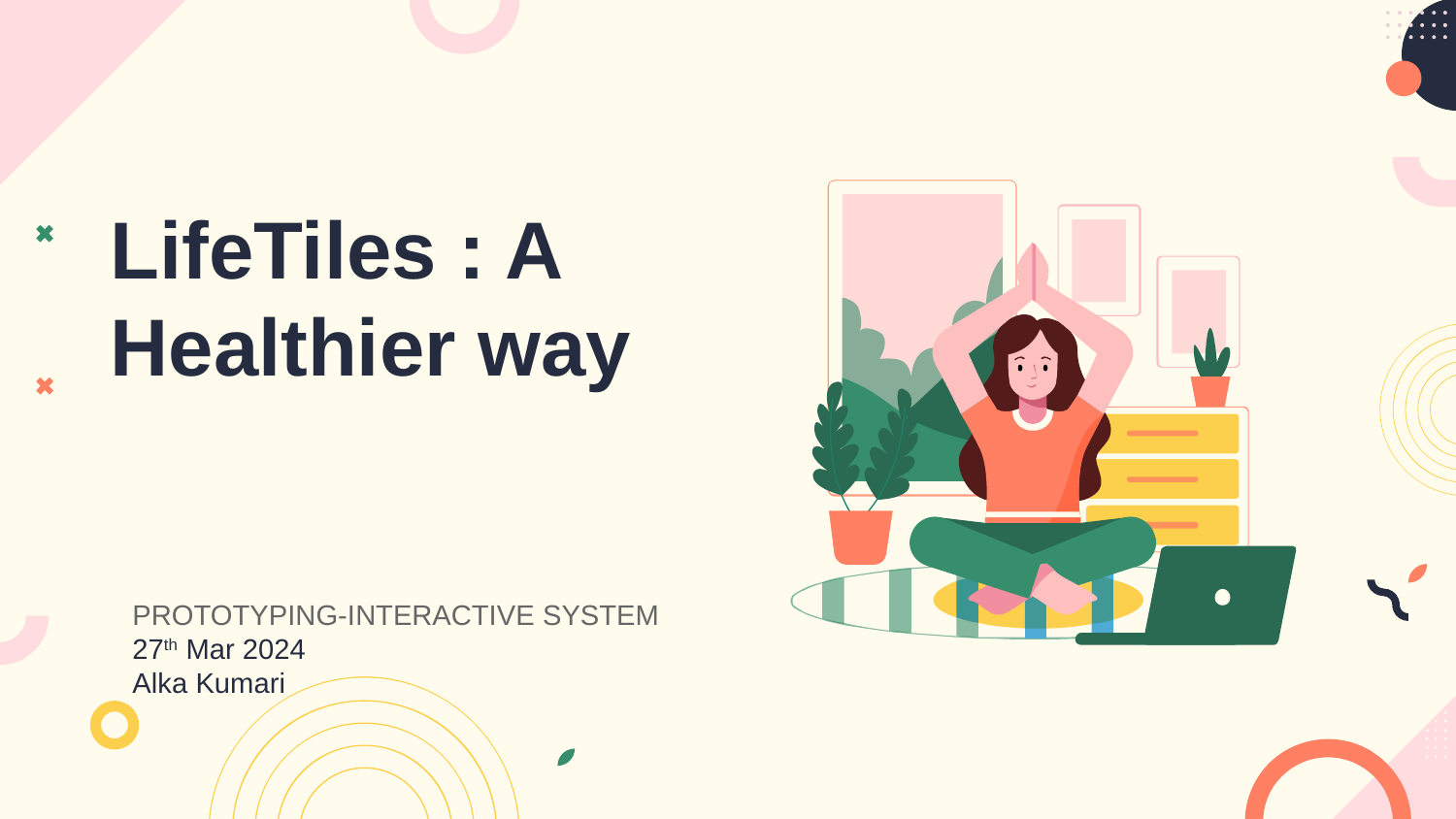

# LifeTiles : A Healthier way
PROTOTYPING-INTERACTIVE SYSTEM
27th Mar 2024
Alka Kumari